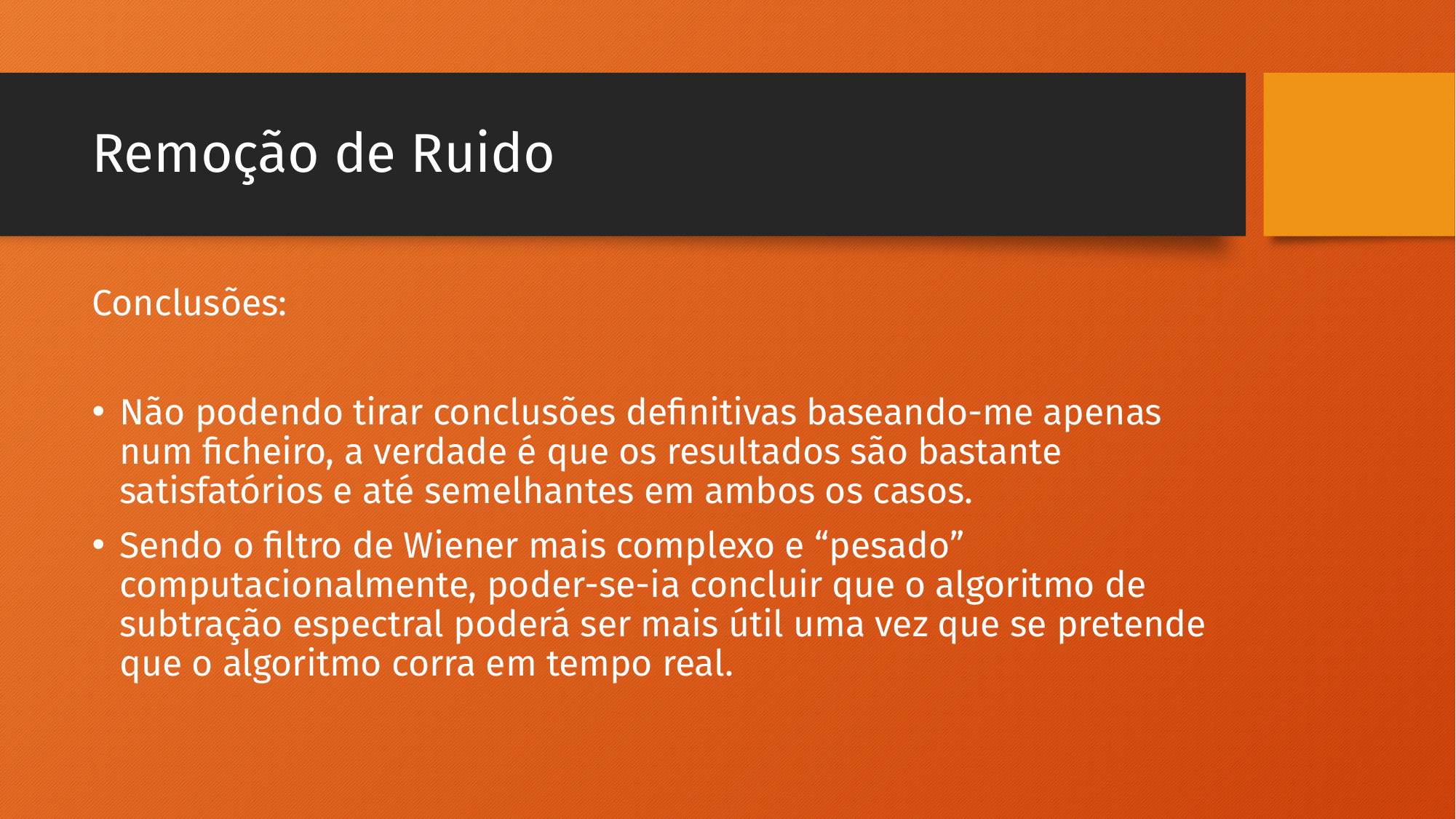

# Remoção de Ruido
Conclusões:

Não podendo tirar conclusões definitivas baseando-me apenas num ficheiro, a verdade é que os resultados são bastante satisfatórios e até semelhantes em ambos os casos.
Sendo o filtro de Wiener mais complexo e “pesado” computacionalmente, poder-se-ia concluir que o algoritmo de subtração espectral poderá ser mais útil uma vez que se pretende que o algoritmo corra em tempo real.